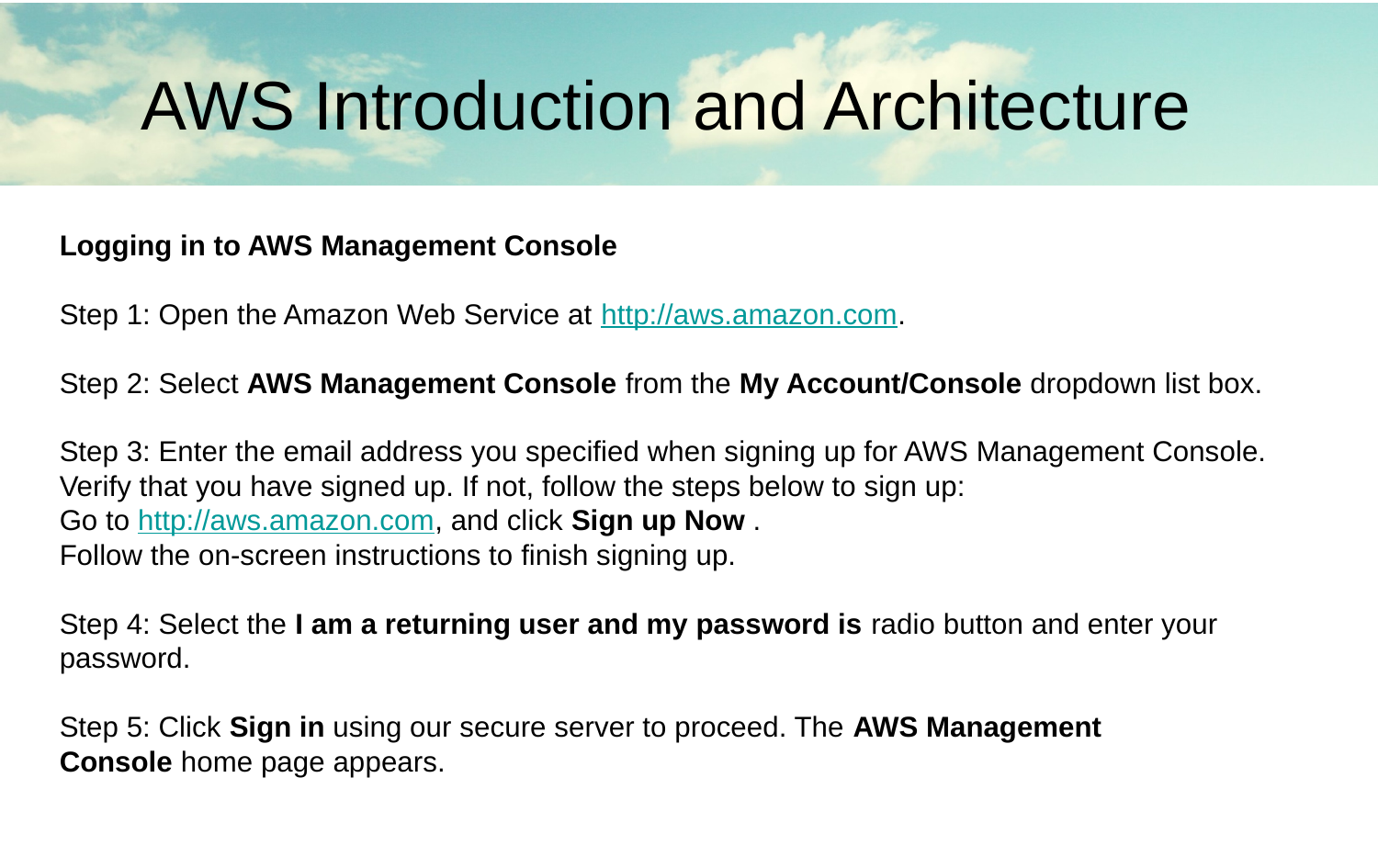

AWS Introduction and Architecture
Logging in to AWS Management Console

Step 1: Open the Amazon Web Service at http://aws.amazon.com.

Step 2: Select AWS Management Console from the My Account/Console dropdown list box.

Step 3: Enter the email address you specified when signing up for AWS Management Console.
Verify that you have signed up. If not, follow the steps below to sign up:
Go to http://aws.amazon.com, and click Sign up Now .
Follow the on-screen instructions to finish signing up.

Step 4: Select the I am a returning user and my password is radio button and enter your password.

Step 5: Click Sign in using our secure server to proceed. The AWS Management Console home page appears.

#